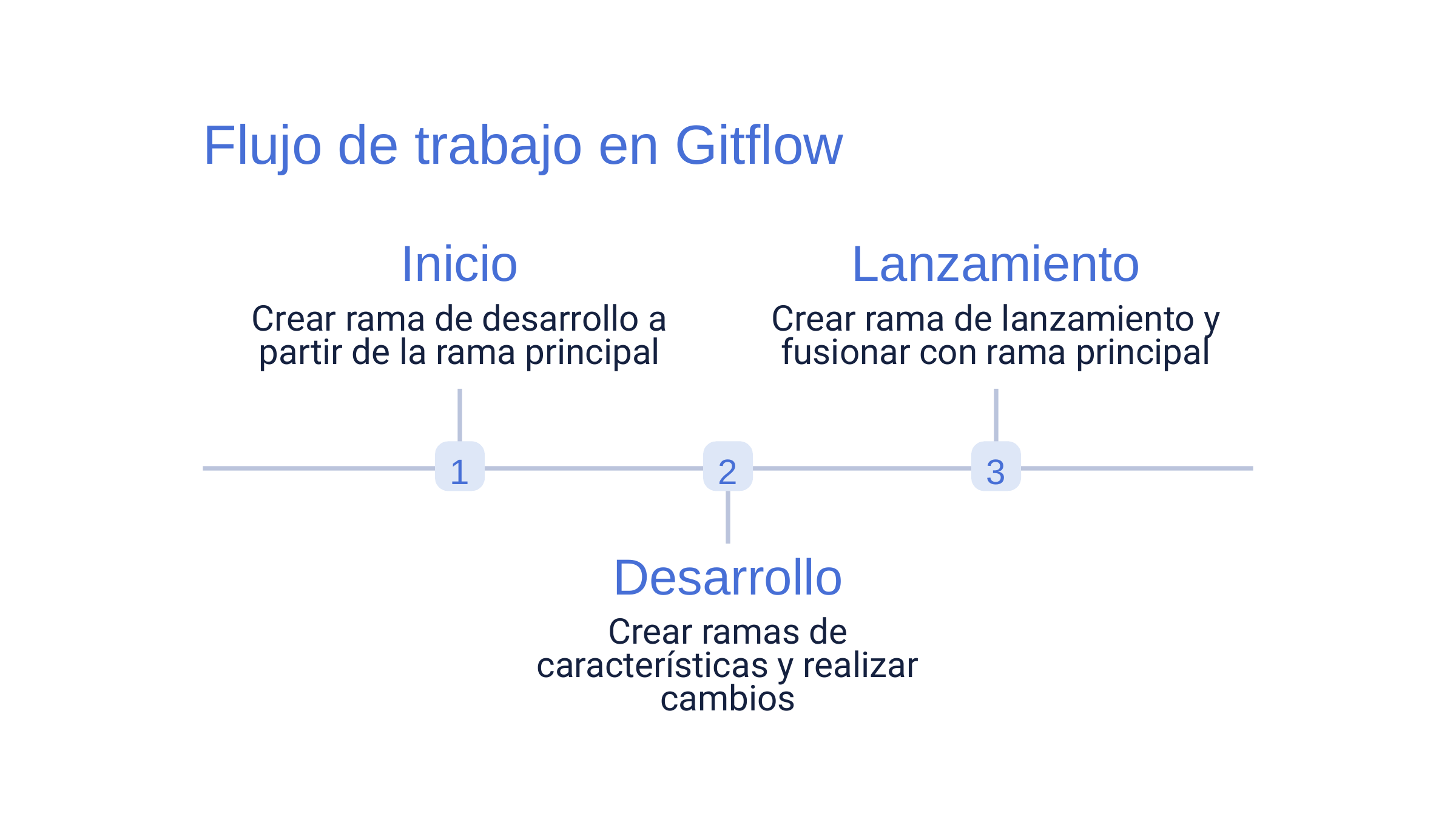

Flujo de trabajo en Gitflow
Inicio
Lanzamiento
Crear rama de desarrollo a partir de la rama principal
Crear rama de lanzamiento y fusionar con rama principal

1
2
3

Desarrollo
Crear ramas de características y realizar cambios